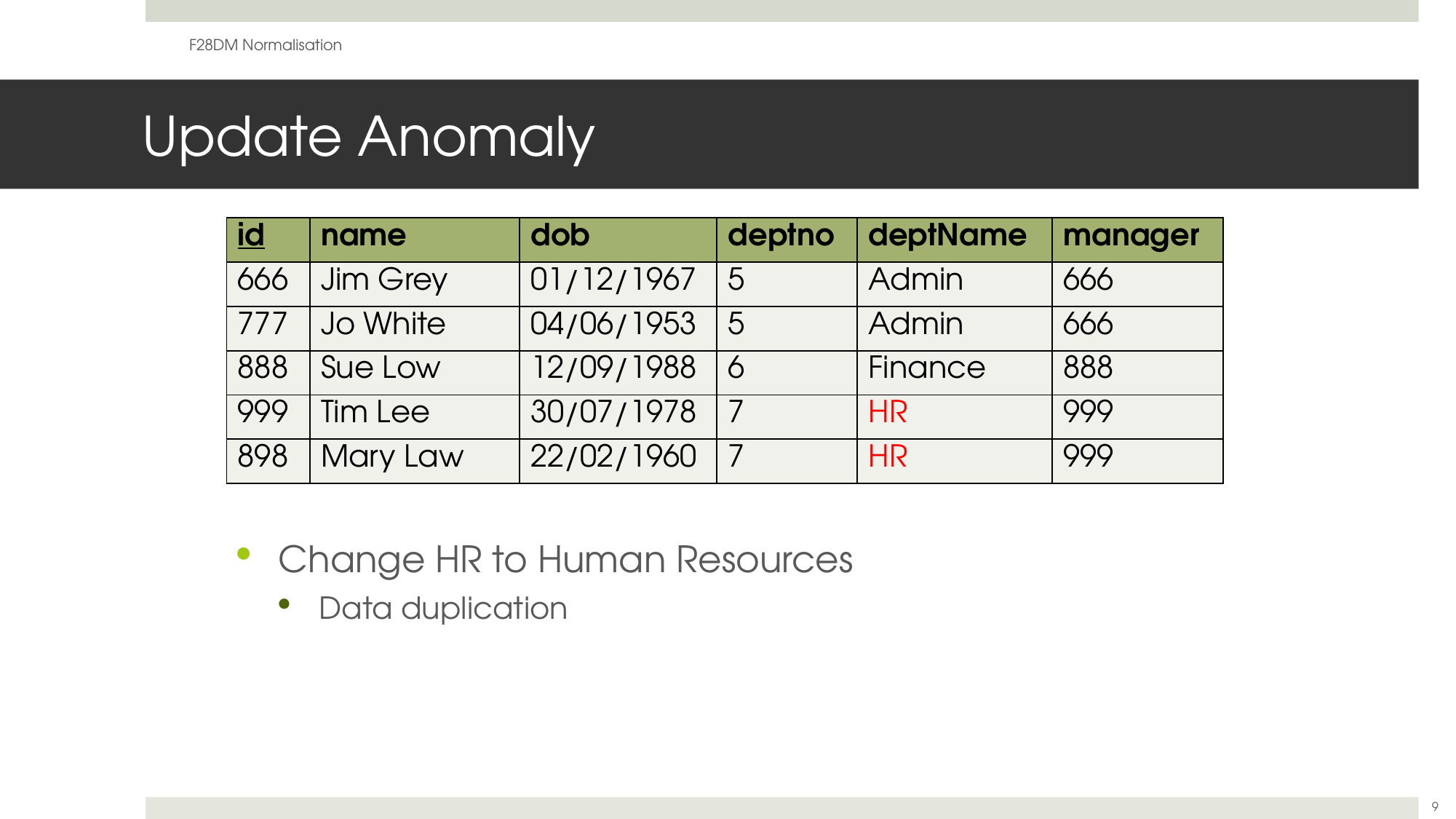

F28DM Normalisation

# Update Anomaly
| id | name | dob | deptno | deptName | manager |
| --- | --- | --- | --- | --- | --- |
| 666 | Jim Grey | 01/12/1967 | 5 | Admin | 666 |
| 777 | Jo White | 04/06/1953 | 5 | Admin | 666 |
| 888 | Sue Low | 12/09/1988 | 6 | Finance | 888 |
| 999 | Tim Lee | 30/07/1978 | 7 | HR | 999 |
| 898 | Mary Law | 22/02/1960 | 7 | HR | 999 |
Change HR to Human Resources
Data duplication
9